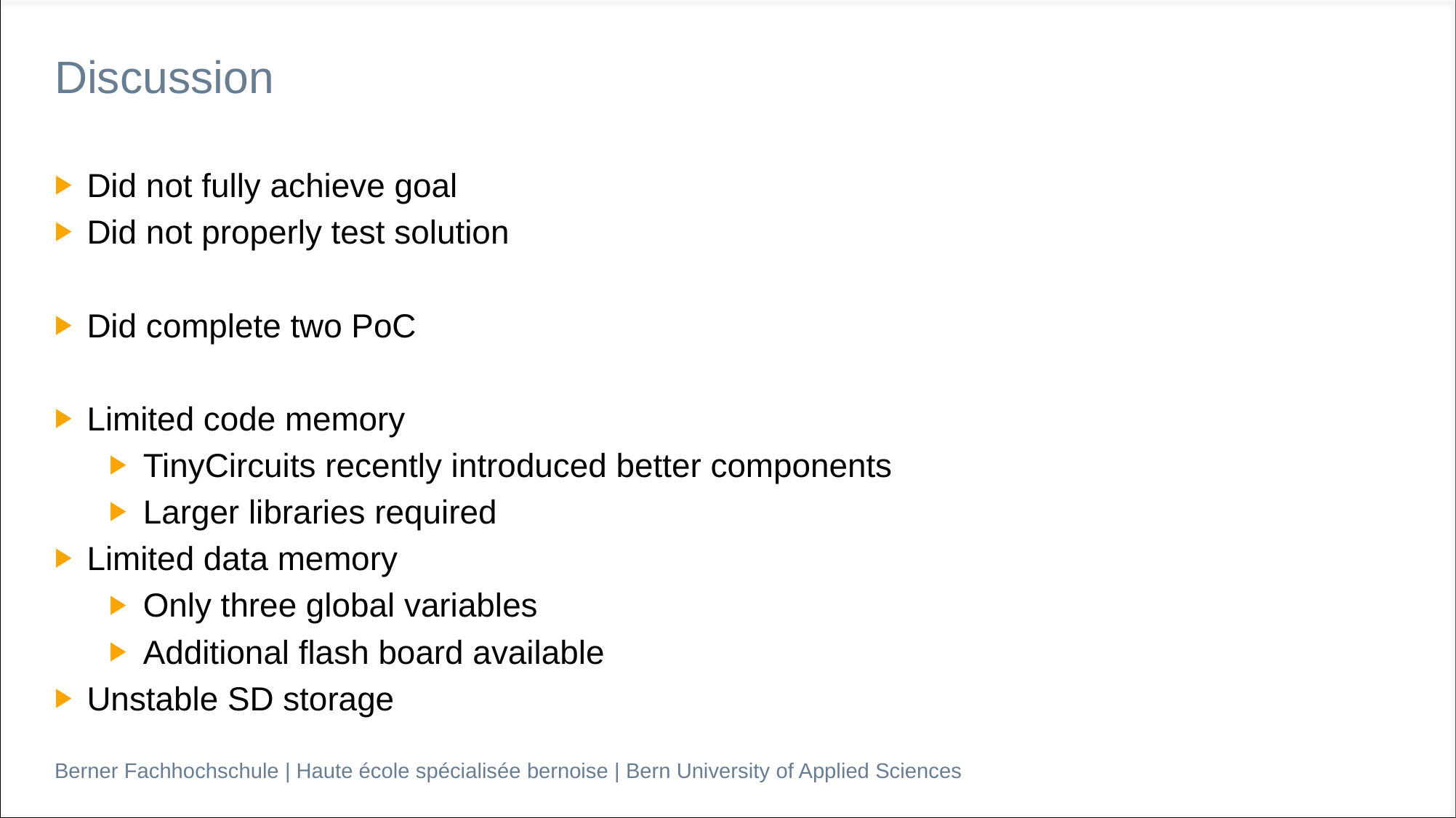

# Discussion
Did not fully achieve goal
Did not properly test solution

Did complete two PoC

Limited code memory
TinyCircuits recently introduced better components
Larger libraries required
Limited data memory
Only three global variables
Additional flash board available
Unstable SD storage